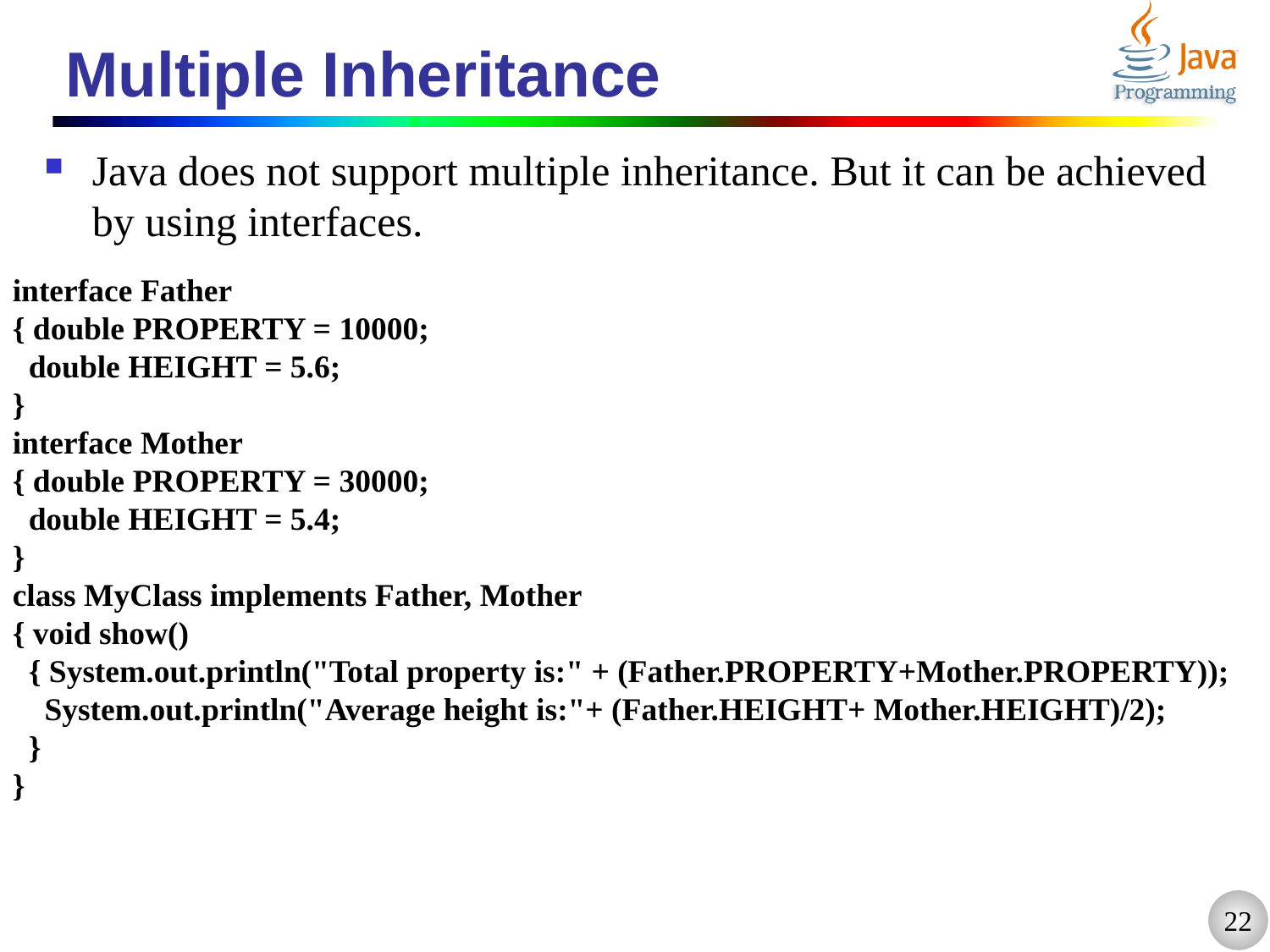

# Multiple Inheritance
Java does not support multiple inheritance. But it can be achieved by using interfaces.

interface Father
{ double PROPERTY = 10000;
  double HEIGHT = 5.6;
}
interface Mother
{ double PROPERTY = 30000;
  double HEIGHT = 5.4;
}
class MyClass implements Father, Mother
{ void show()
  { System.out.println("Total property is:" + (Father.PROPERTY+Mother.PROPERTY));
    System.out.println("Average height is:"+ (Father.HEIGHT+ Mother.HEIGHT)/2);
  }
}